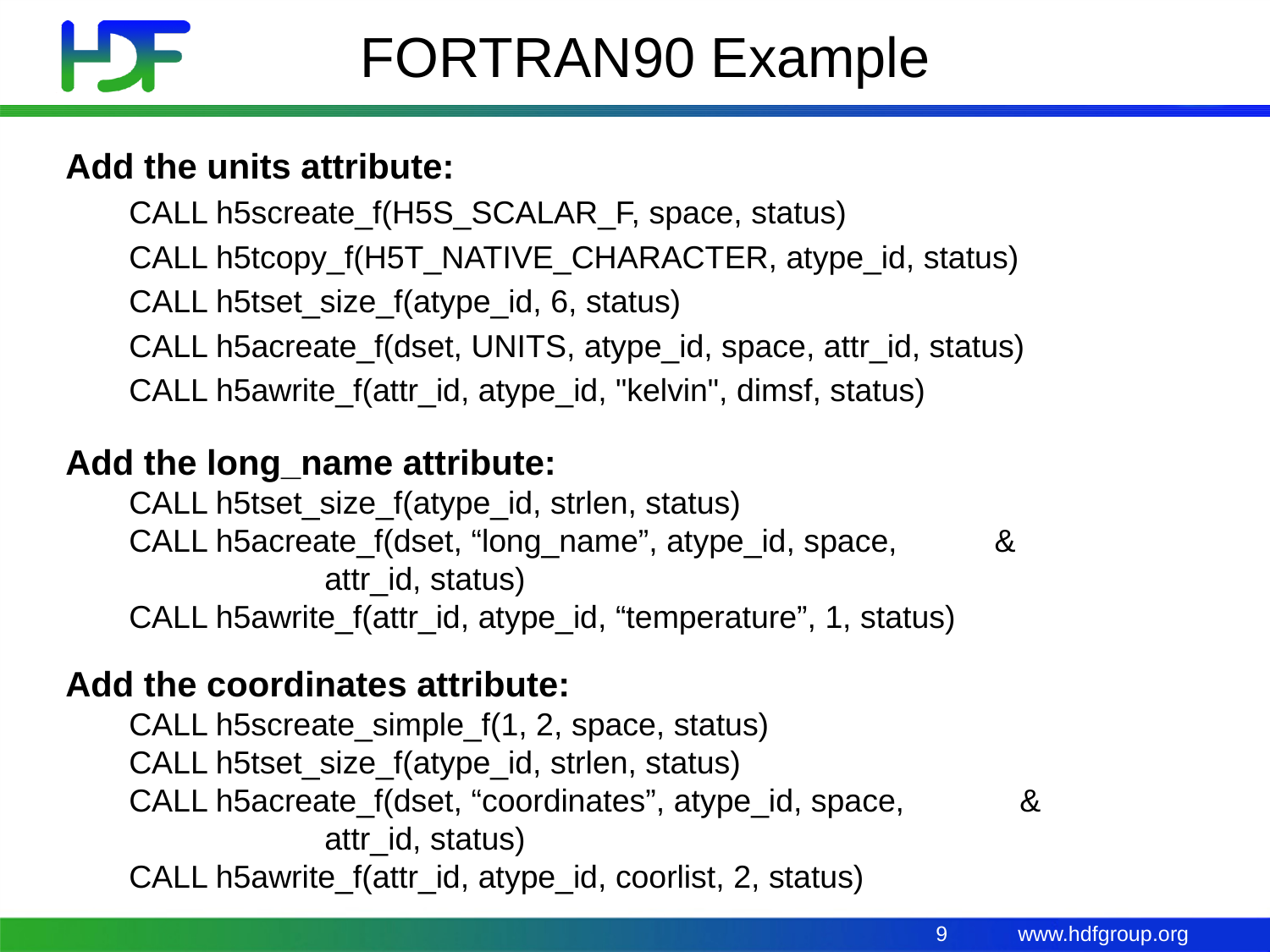

# FORTRAN90 Example
Add the units attribute:
CALL h5screate_f(H5S_SCALAR_F, space, status)
CALL h5tcopy_f(H5T_NATIVE_CHARACTER, atype_id, status)
CALL h5tset_size_f(atype_id, 6, status)
CALL h5acreate_f(dset, UNITS, atype_id, space, attr_id, status)
CALL h5awrite_f(attr_id, atype_id, "kelvin", dimsf, status)
Add the long_name attribute:
CALL h5tset_size_f(atype_id, strlen, status)
CALL h5acreate_f(dset, “long_name”, atype_id, space,           &
                      attr_id, status)
CALL h5awrite_f(attr_id, atype_id, “temperature”, 1, status)
Add the coordinates attribute:
CALL h5screate_simple_f(1, 2, space, status)
CALL h5tset_size_f(atype_id, strlen, status)
CALL h5acreate_f(dset, “coordinates”, atype_id, space,             &
                      attr_id, status)
CALL h5awrite_f(attr_id, atype_id, coorlist, 2, status)
9